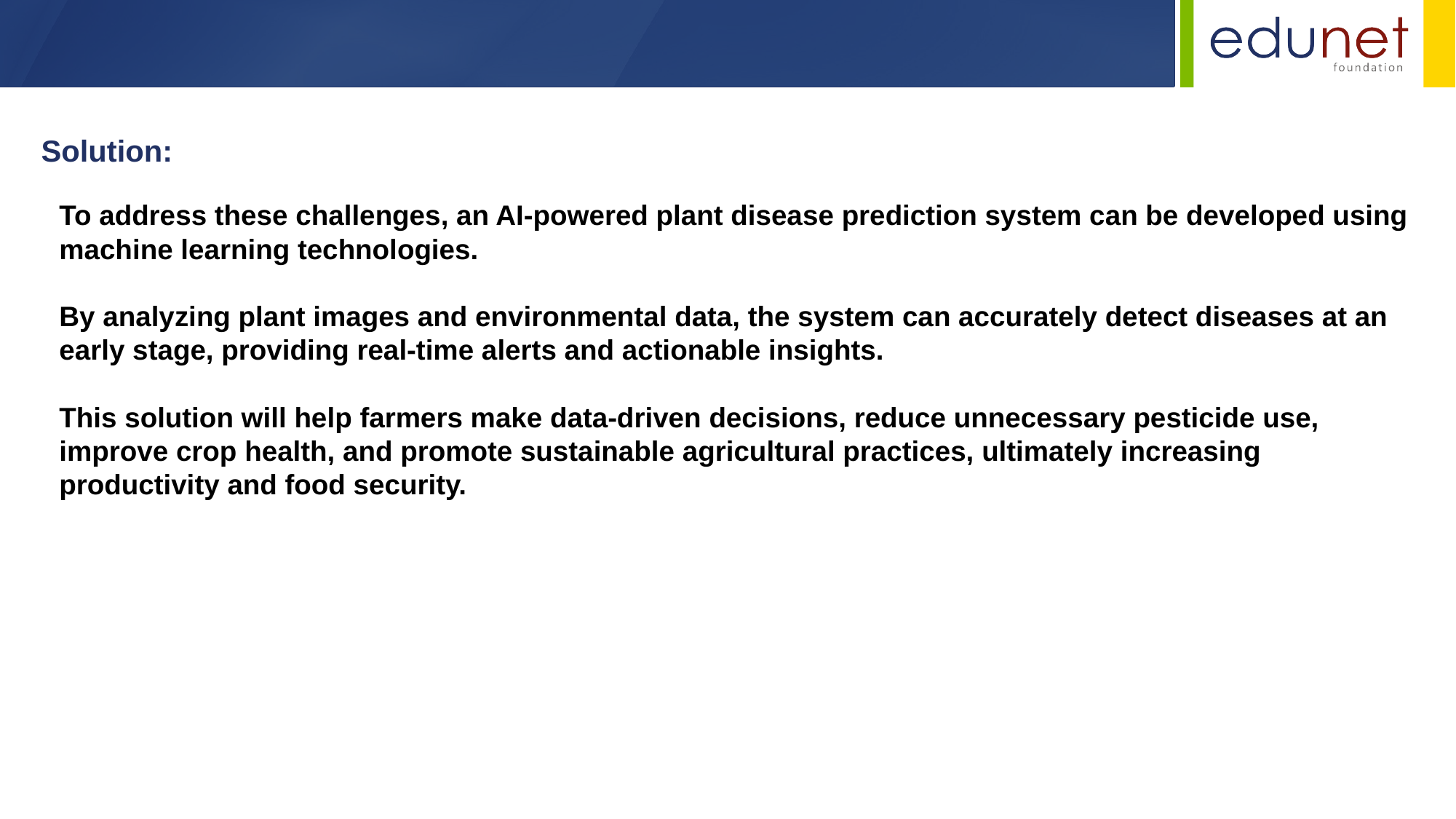

Solution:
To address these challenges, an AI-powered plant disease prediction system can be developed using machine learning technologies.

By analyzing plant images and environmental data, the system can accurately detect diseases at an early stage, providing real-time alerts and actionable insights.

This solution will help farmers make data-driven decisions, reduce unnecessary pesticide use, improve crop health, and promote sustainable agricultural practices, ultimately increasing productivity and food security.